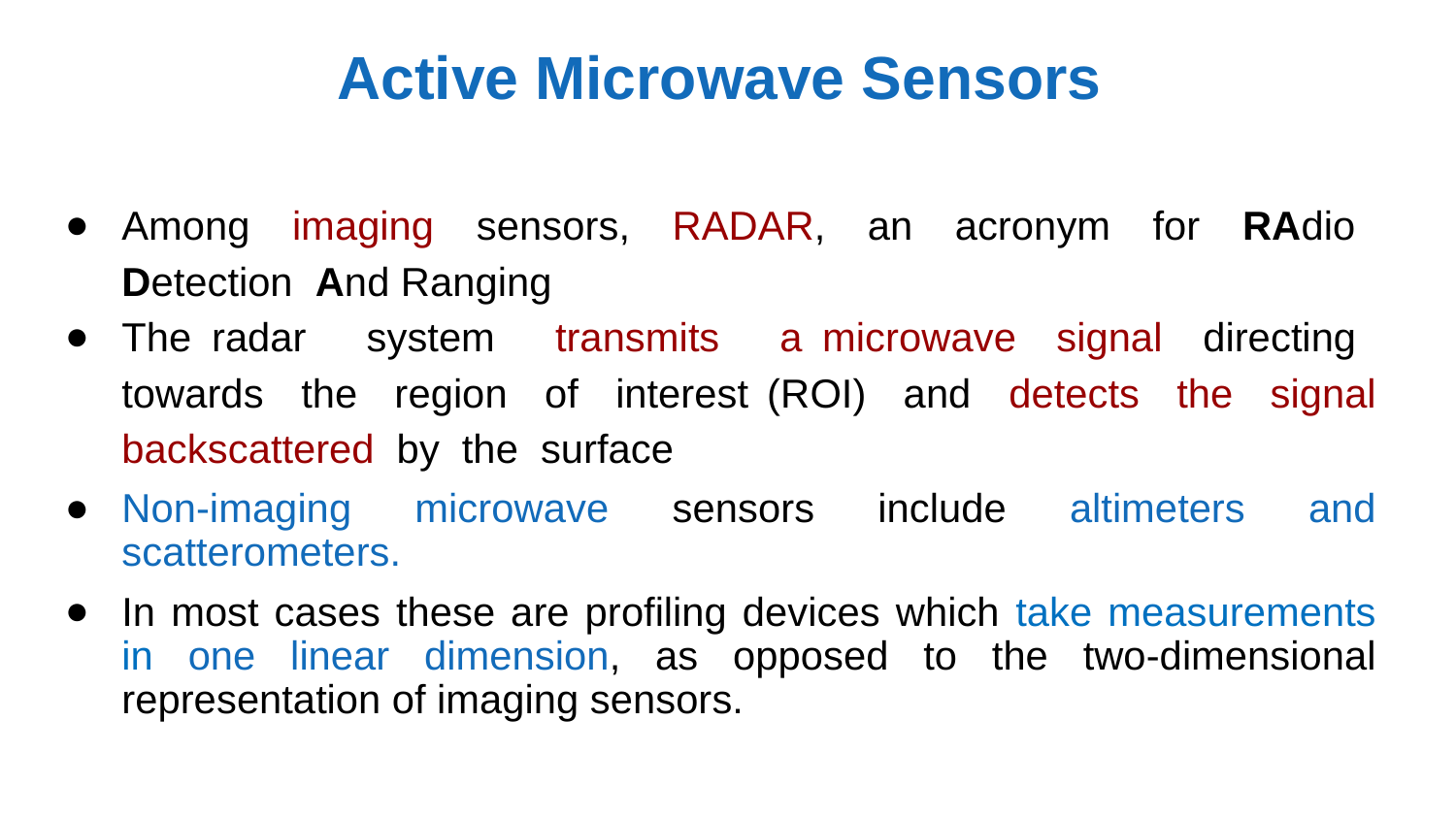

# Active Microwave Sensors
Among  imaging  sensors,  RADAR,  an  acronym  for  RAdio  Detection  And Ranging
The radar   system   transmits   a microwave  signal  directing  towards  the  region  of  interest (ROI)  and  detects  the  signal backscattered  by  the  surface
Non-imaging microwave sensors include altimeters and scatterometers.
In most cases these are profiling devices which take measurements in one linear dimension, as opposed to the two-dimensional representation of imaging sensors.